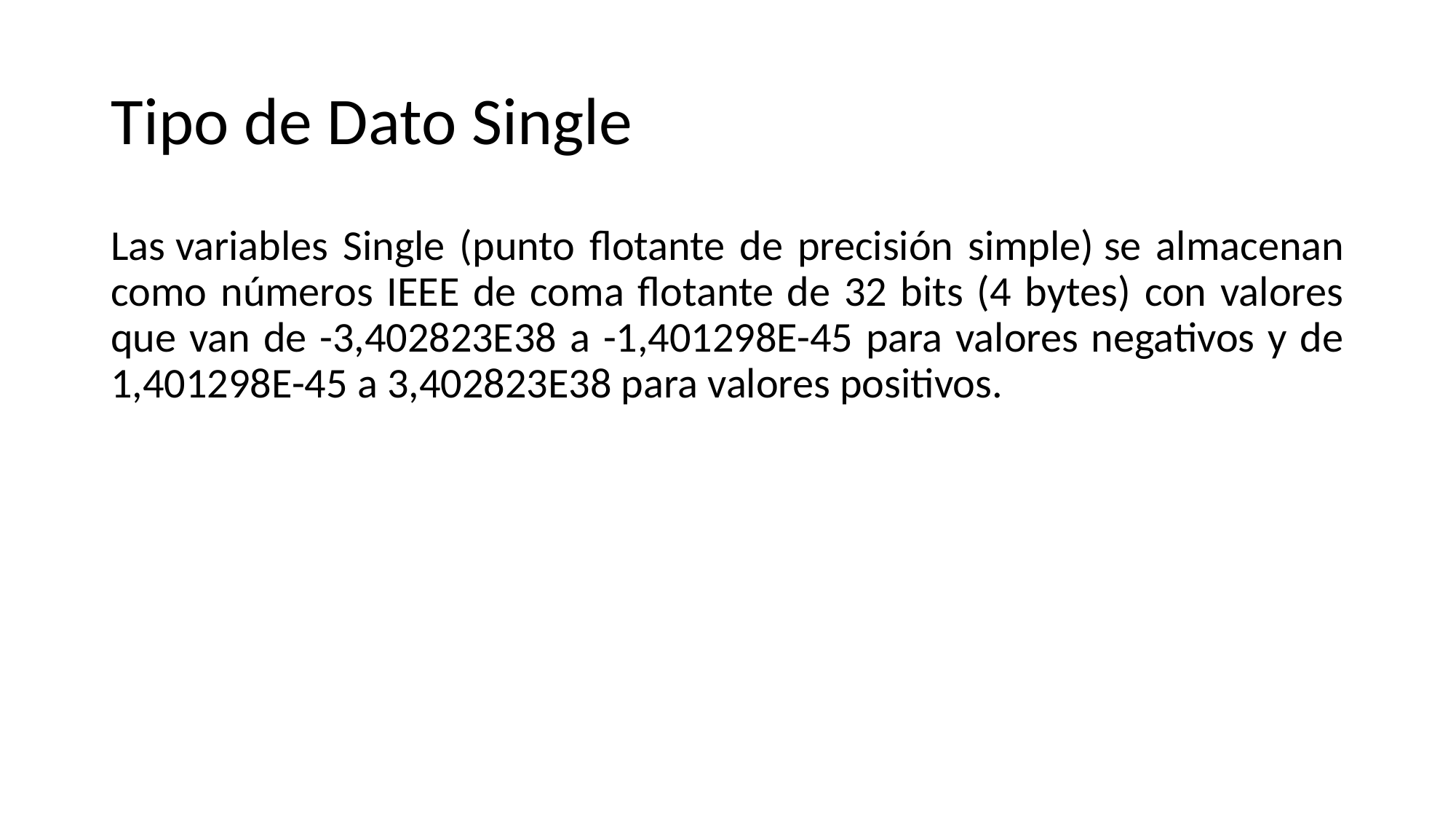

# Tipo de Dato Single
Las variables Single (punto flotante de precisión simple) se almacenan como números IEEE de coma flotante de 32 bits (4 bytes) con valores que van de -3,402823E38 a -1,401298E-45 para valores negativos y de 1,401298E-45 a 3,402823E38 para valores positivos.